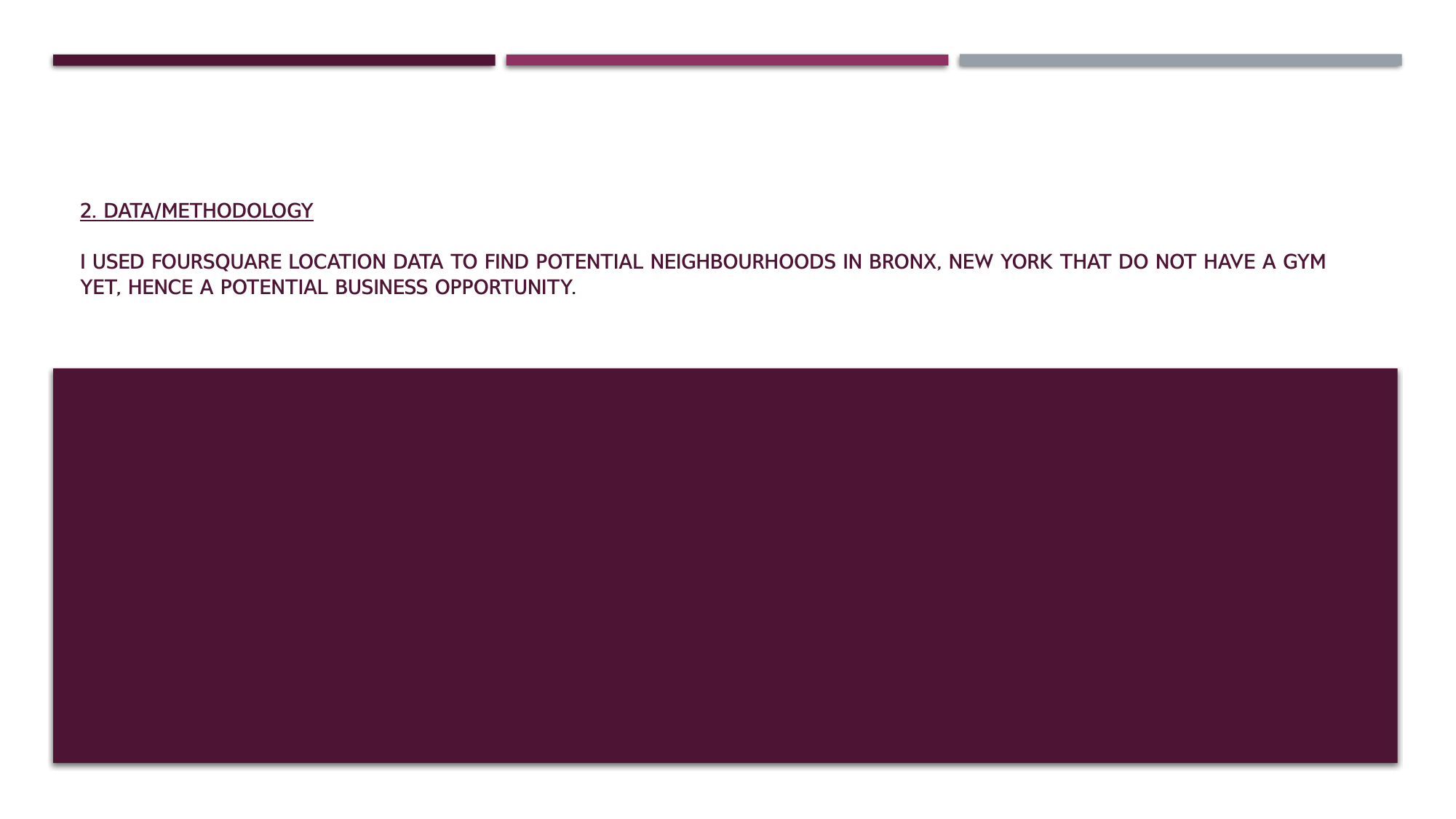

# 2. Data/Methodology I used Foursquare location data to find potential neighbourhoods in Bronx, New York that do not have a gym yet, hence a potential business opportunity.